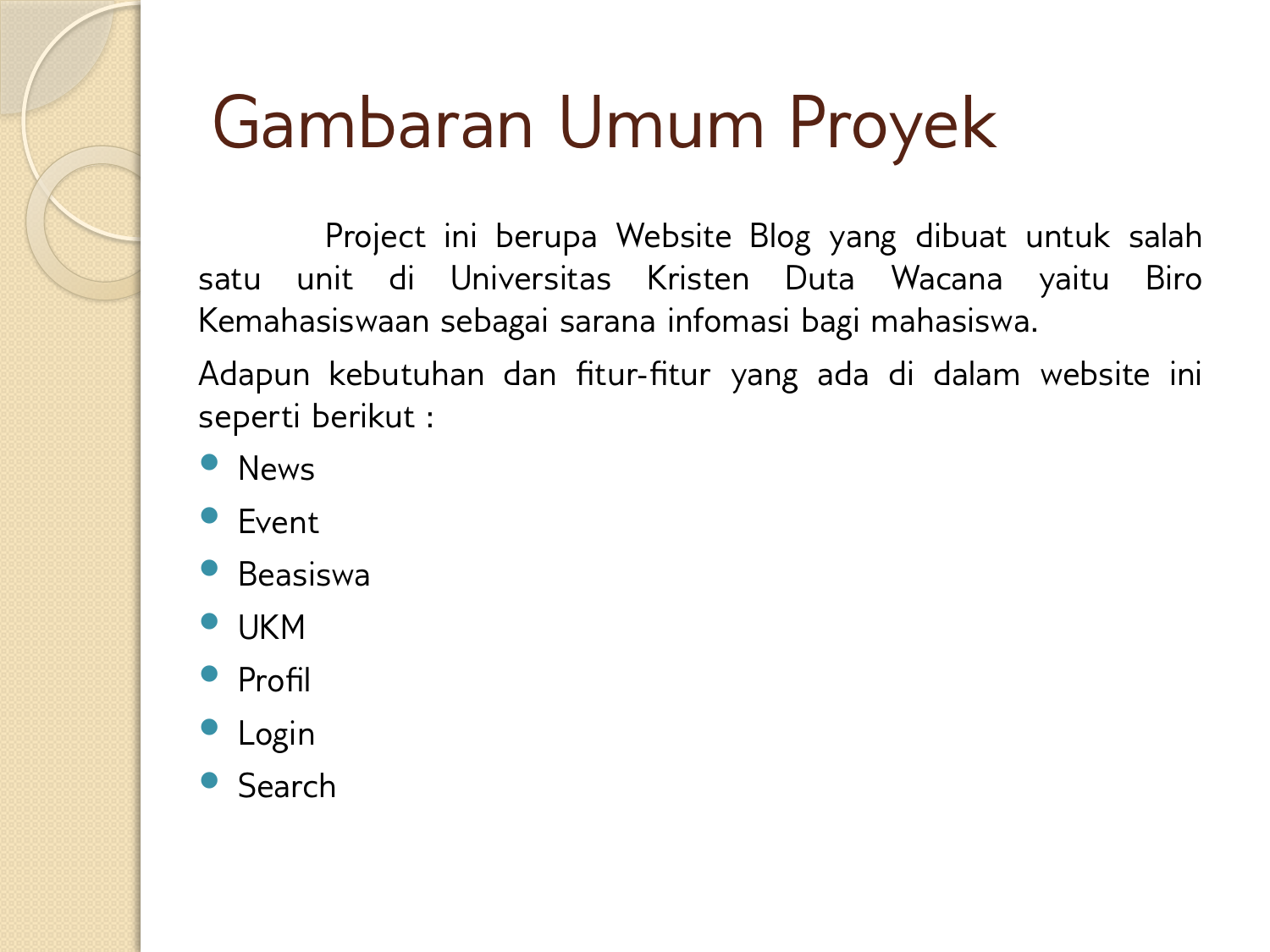

# Gambaran Umum Proyek
	Project ini berupa Website Blog yang dibuat untuk salah satu unit di Universitas Kristen Duta Wacana yaitu Biro Kemahasiswaan sebagai sarana infomasi bagi mahasiswa.
Adapun kebutuhan dan fitur-fitur yang ada di dalam website ini seperti berikut :
News
Event
Beasiswa
UKM
Profil
Login
Search